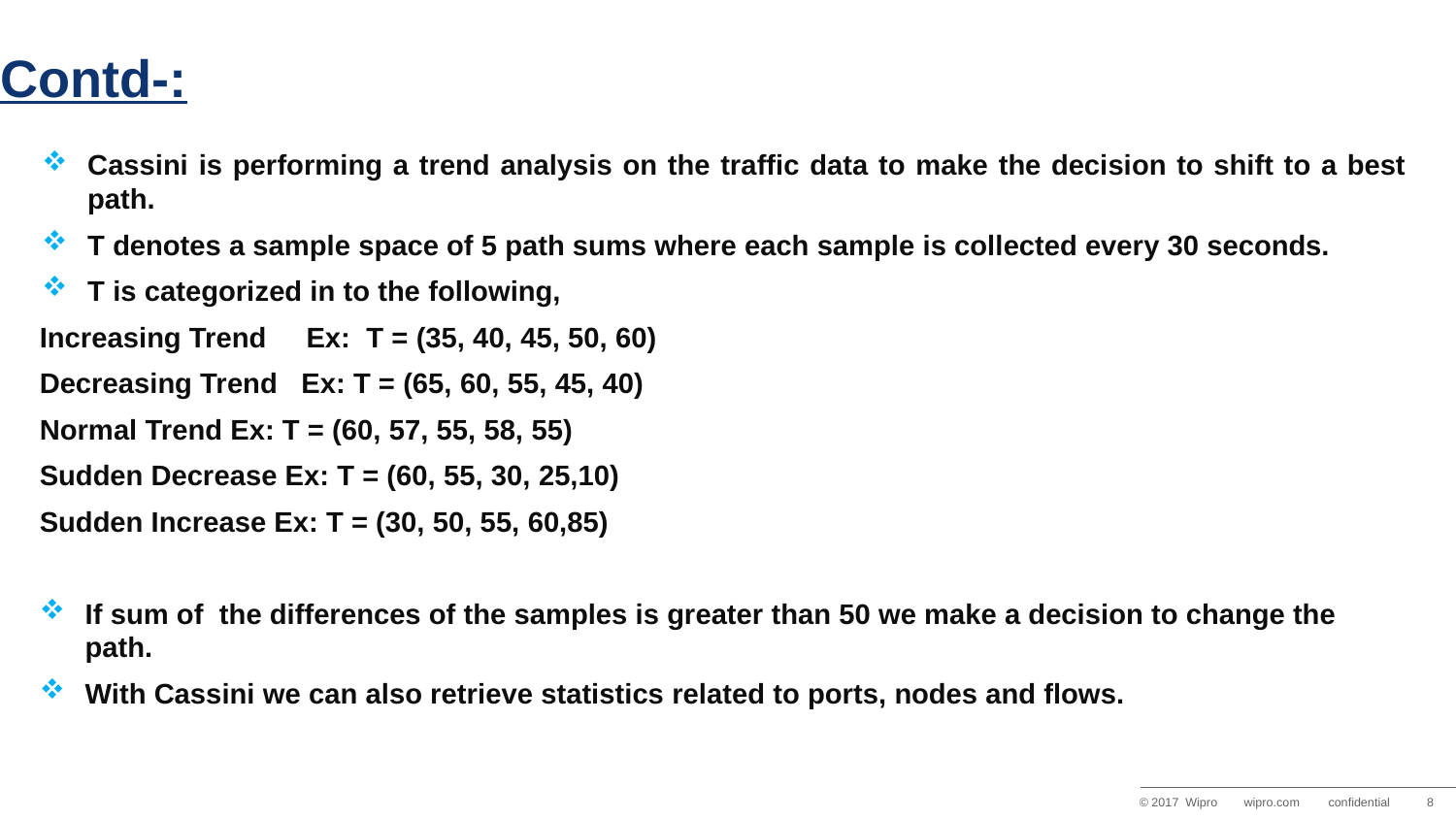

# Contd-:
Cassini is performing a trend analysis on the traffic data to make the decision to shift to a best path.
T denotes a sample space of 5 path sums where each sample is collected every 30 seconds.
T is categorized in to the following,
Increasing Trend     Ex:  T = (35, 40, 45, 50, 60)
Decreasing Trend   Ex: T = (65, 60, 55, 45, 40)
Normal Trend Ex: T = (60, 57, 55, 58, 55)
Sudden Decrease Ex: T = (60, 55, 30, 25,10)
Sudden Increase Ex: T = (30, 50, 55, 60,85)

If sum of  the differences of the samples is greater than 50 we make a decision to change the path.
With Cassini we can also retrieve statistics related to ports, nodes and flows.